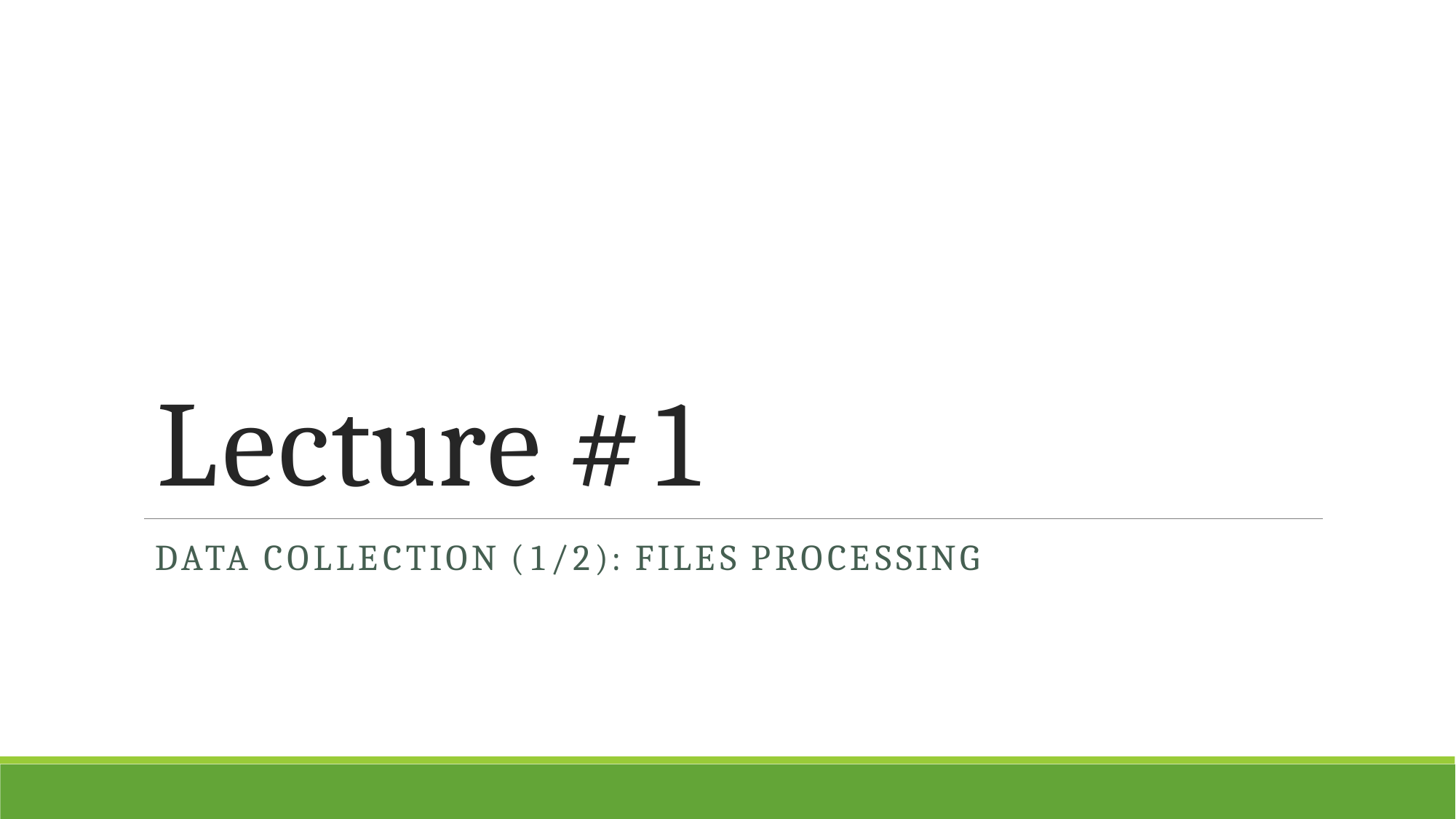

# Lecture #1
Data collection (1/2): Files processing